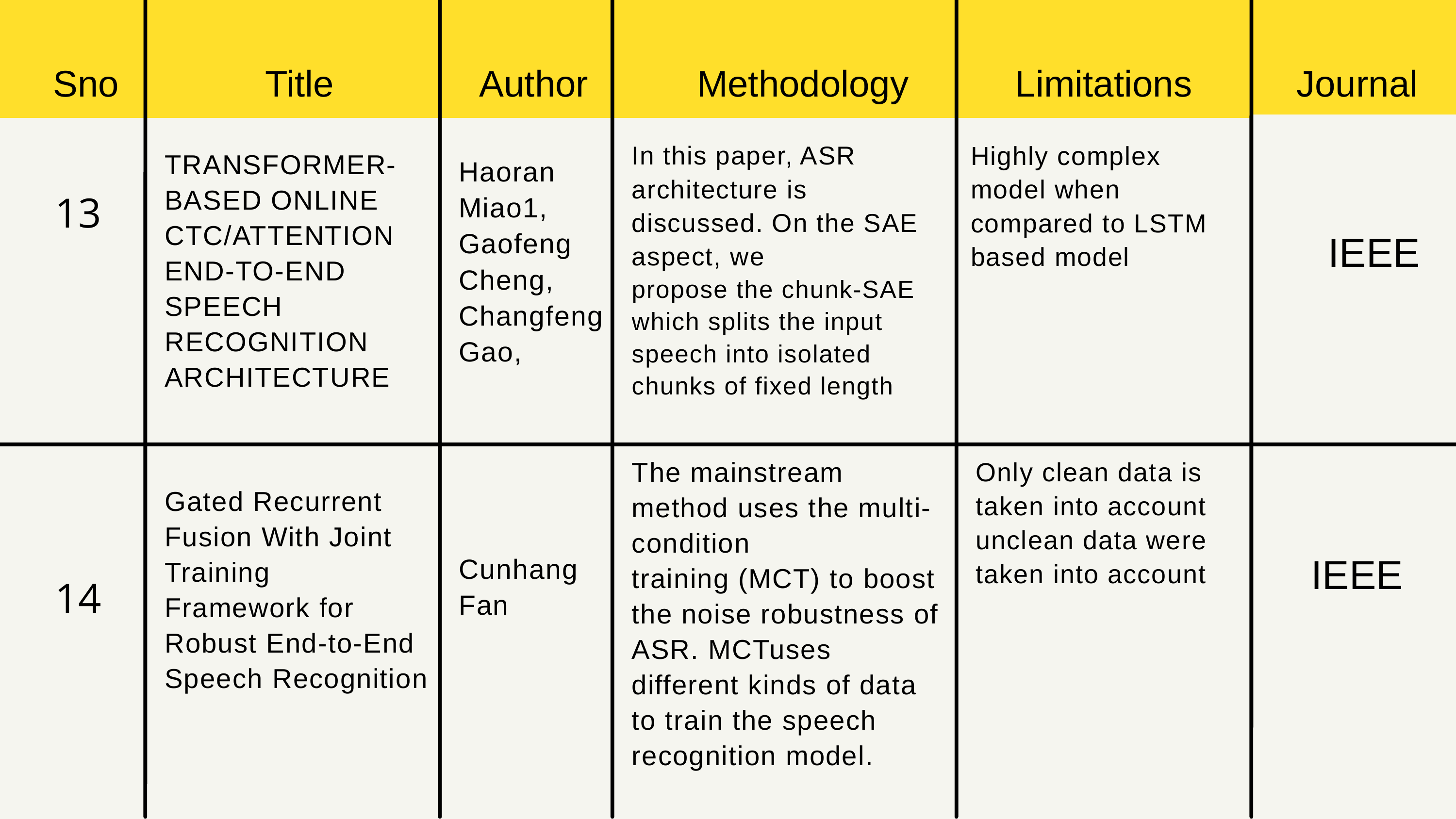

Sno
Title
Methodology
Limitations
Journal
Author

In this paper, ASR architecture is discussed. On the SAE aspect, we
propose the chunk-SAE which splits the input speech into isolated chunks of fixed length

Highly complex model when compared to LSTM based model

TRANSFORMER-BASED ONLINE CTC/ATTENTION END-TO-END SPEECH
RECOGNITION ARCHITECTURE

Haoran Miao1, Gaofeng Cheng, Changfeng Gao,

13
IEEE

The mainstream method uses the multi-condition
training (MCT) to boost the noise robustness of ASR. MCTuses different kinds of data to train the speech recognition model.

Only clean data is taken into account unclean data were taken into account

Gated Recurrent Fusion With Joint Training
Framework for Robust End-to-End
Speech Recognition

IEEE
Cunhang Fan

14